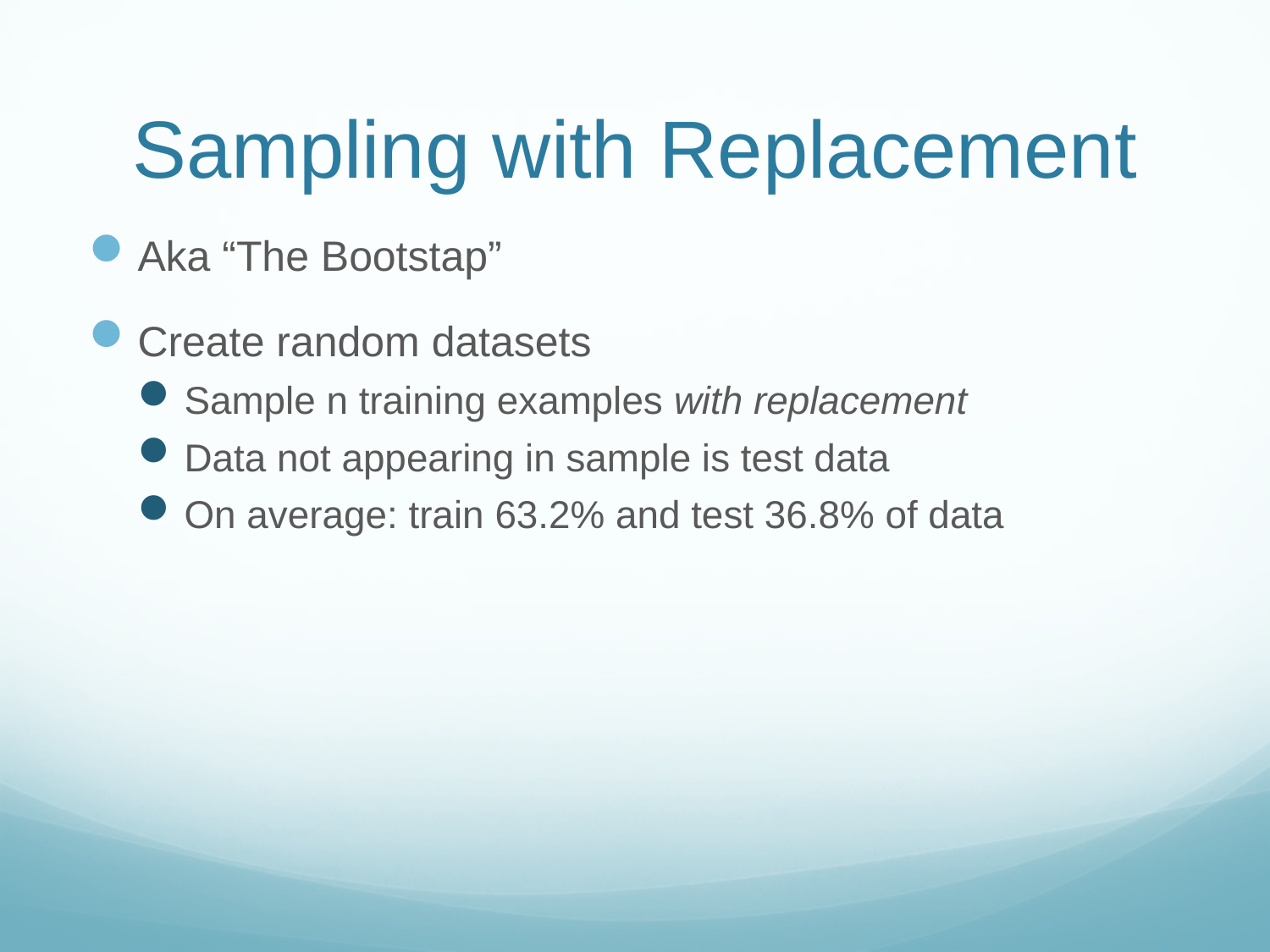

# Sampling with Replacement
Aka “The Bootstap”
Create random datasets
Sample n training examples with replacement
Data not appearing in sample is test data
On average: train 63.2% and test 36.8% of data